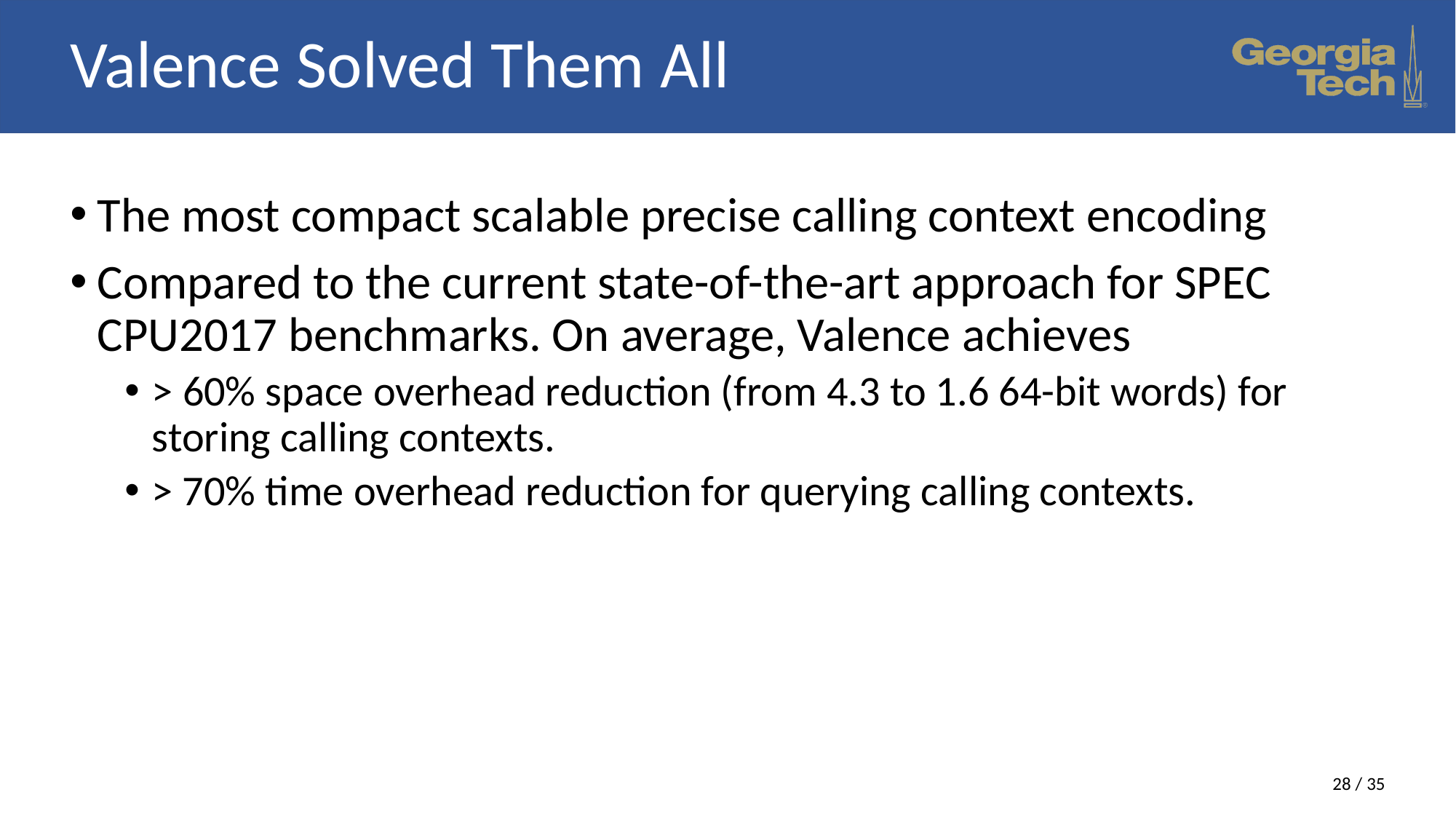

# Valence Solved Them All
The most compact scalable precise calling context encoding
Compared to the current state-of-the-art approach for SPEC CPU2017 benchmarks. On average, Valence achieves
> 60% space overhead reduction (from 4.3 to 1.6 64-bit words) for storing calling contexts.
> 70% time overhead reduction for querying calling contexts.
28 / 35